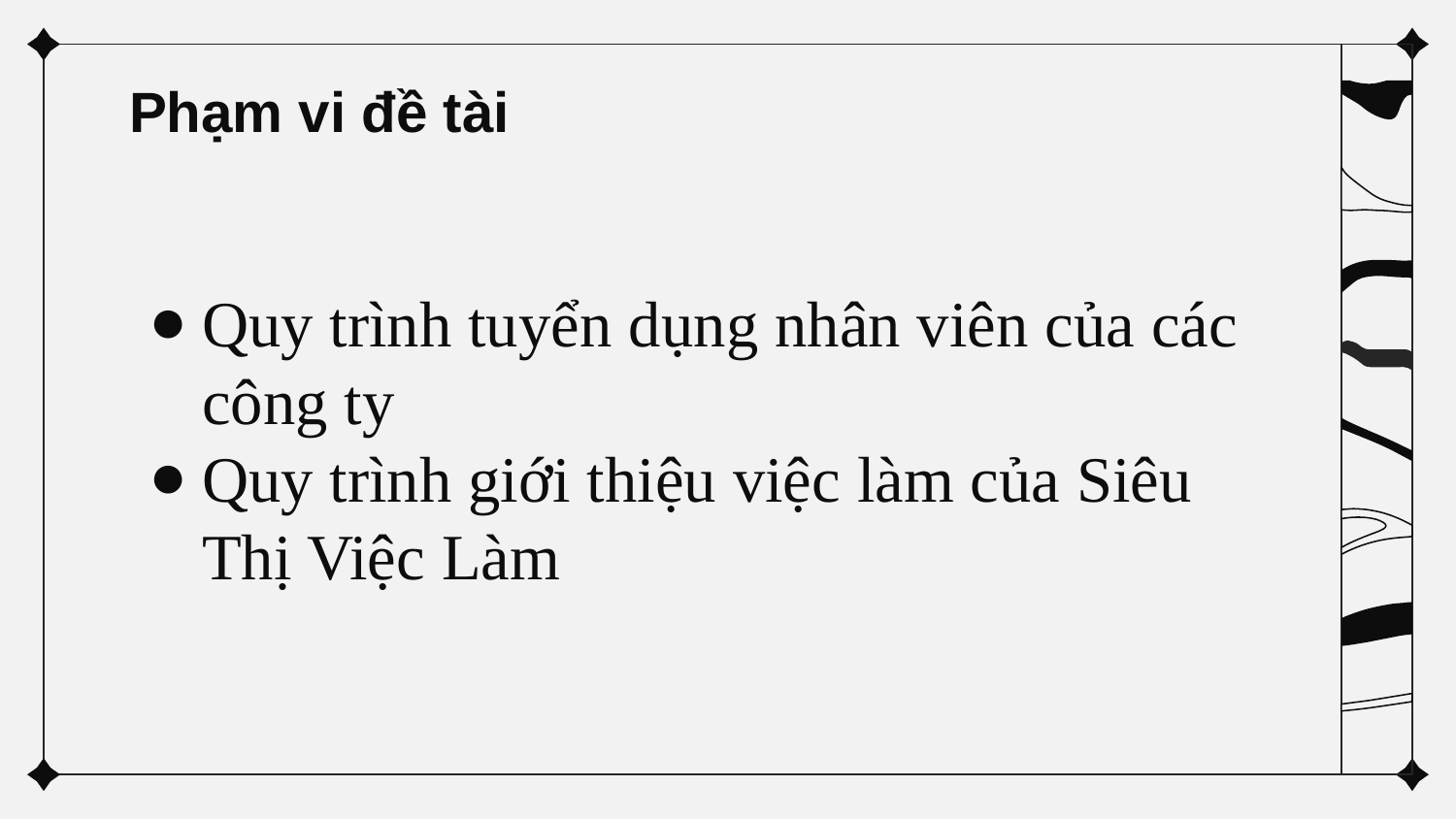

# Phạm vi đề tài
Quy trình tuyển dụng nhân viên của các công ty
Quy trình giới thiệu việc làm của Siêu Thị Việc Làm